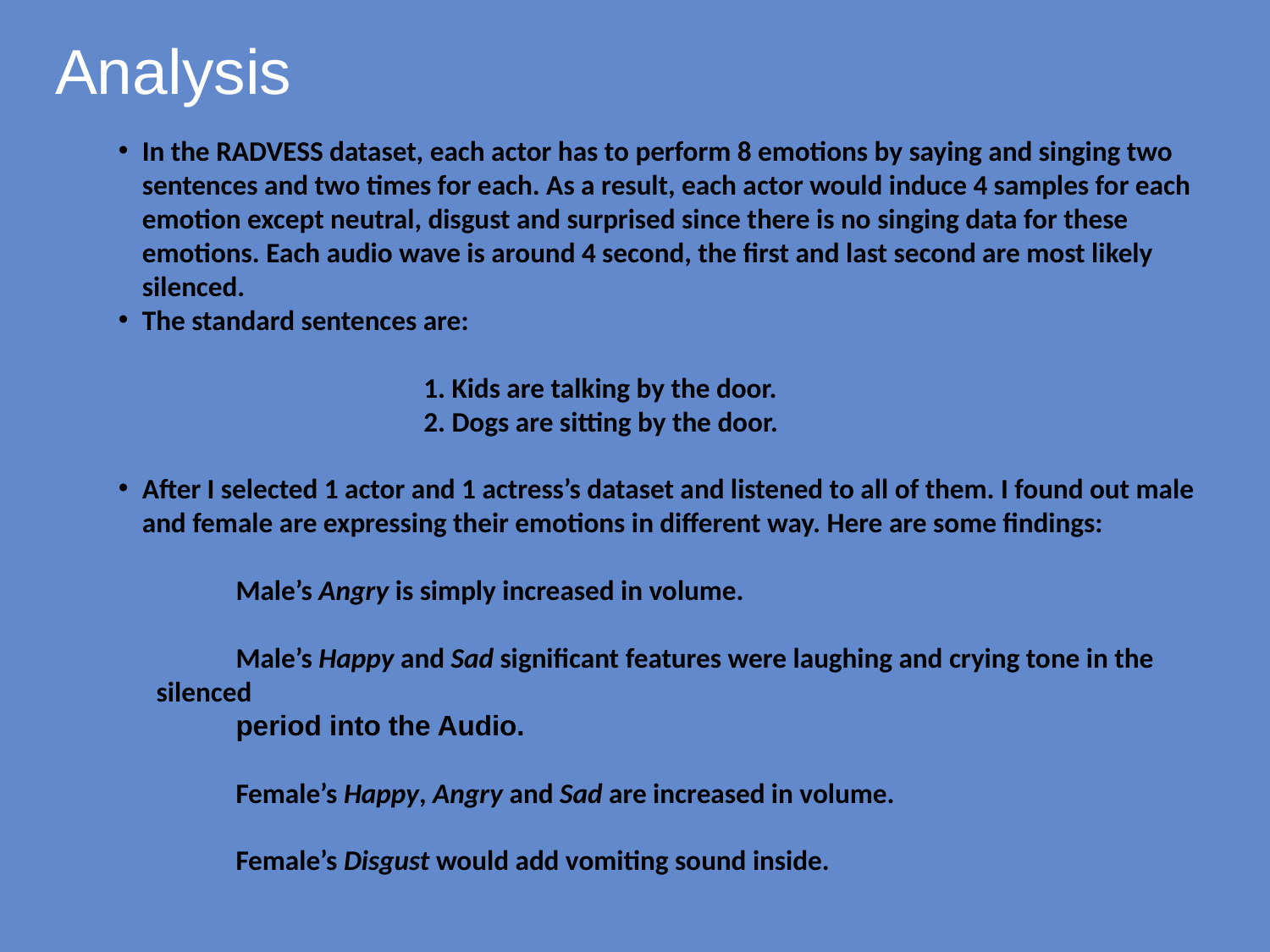

# Analysis
In the RADVESS dataset, each actor has to perform 8 emotions by saying and singing two sentences and two times for each. As a result, each actor would induce 4 samples for each emotion except neutral, disgust and surprised since there is no singing data for these emotions. Each audio wave is around 4 second, the first and last second are most likely silenced.
The standard sentences are:

                                       1. Kids are talking by the door.
                                       2. Dogs are sitting by the door.

After I selected 1 actor and 1 actress’s dataset and listened to all of them. I found out male and female are expressing their emotions in different way. Here are some findings:

               Male’s Angry is simply increased in volume.

               Male’s Happy and Sad significant features were laughing and crying tone in the                   silenced
               period into the Audio.

               Female’s Happy, Angry and Sad are increased in volume.

               Female’s Disgust would add vomiting sound inside.